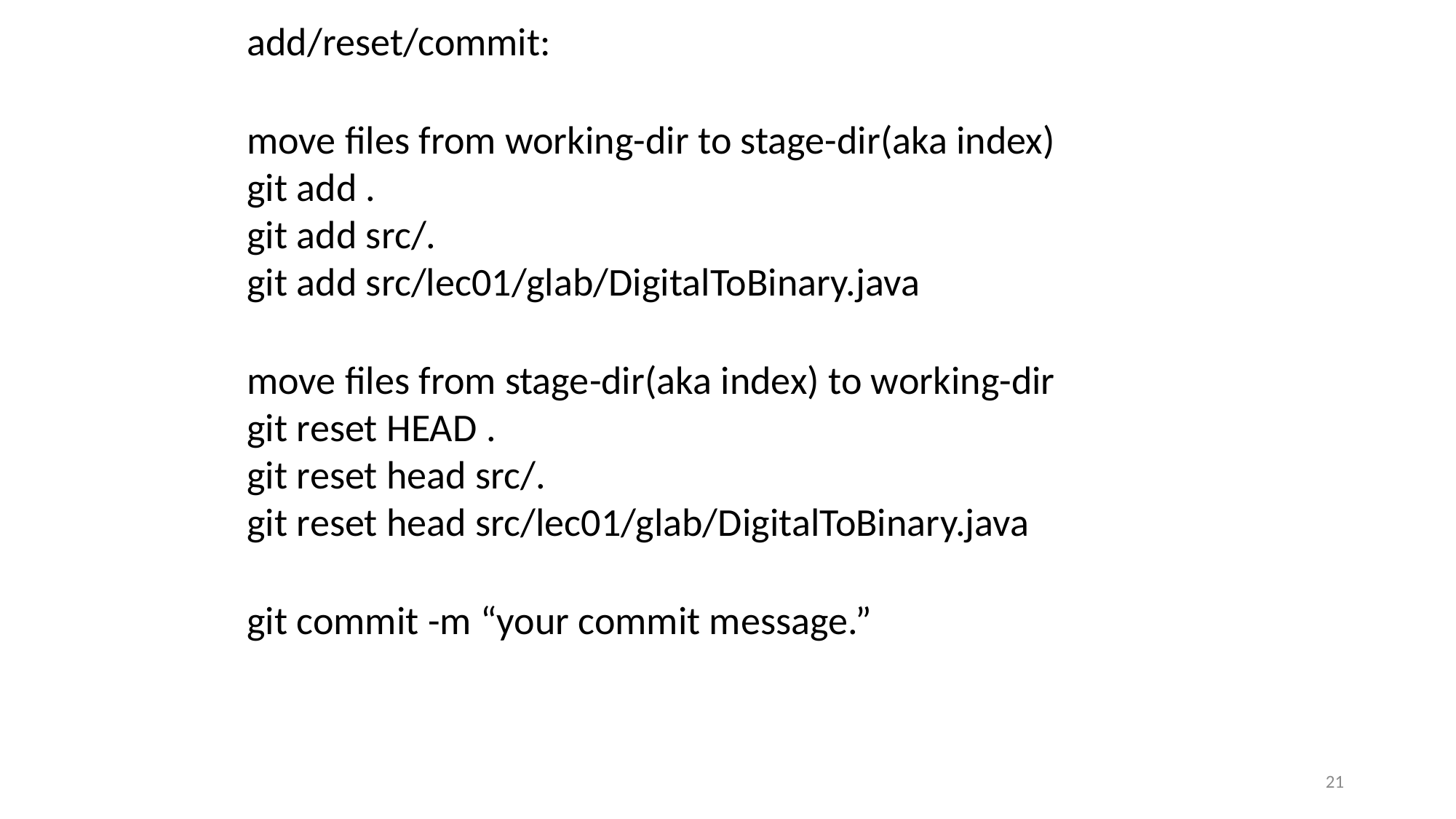

add/reset/commit:

move files from working-dir to stage-dir(aka index)
git add .
git add src/.
git add src/lec01/glab/DigitalToBinary.java

move files from stage-dir(aka index) to working-dir
git reset HEAD .
git reset head src/.
git reset head src/lec01/glab/DigitalToBinary.java

git commit -m “your commit message.”

21